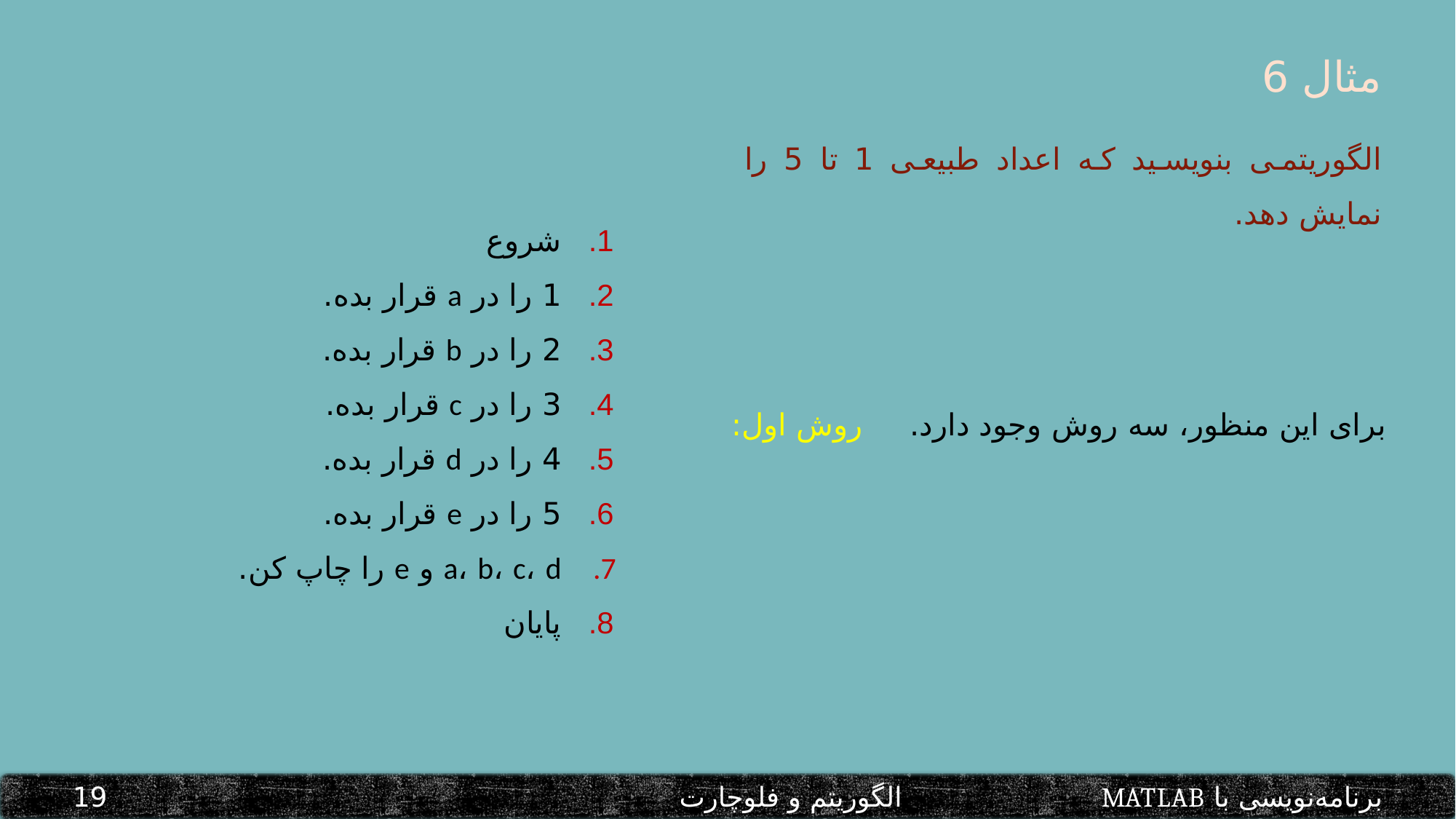

مثال 6
الگوریتمی بنویسید که اعداد طبیعی 1 تا 5 را نمایش دهد.
شروع
1 را در a قرار بده.
2 را در b قرار بده.
3 را در c قرار بده.
4 را در d قرار بده.
5 را در e قرار بده.
a، b، c، d و e را چاپ کن.
پایان
روش اول:
برای این منظور، سه روش وجود دارد.
برنامه‌نویسی با MATLAB			     الگوریتم و فلوچارت						 19